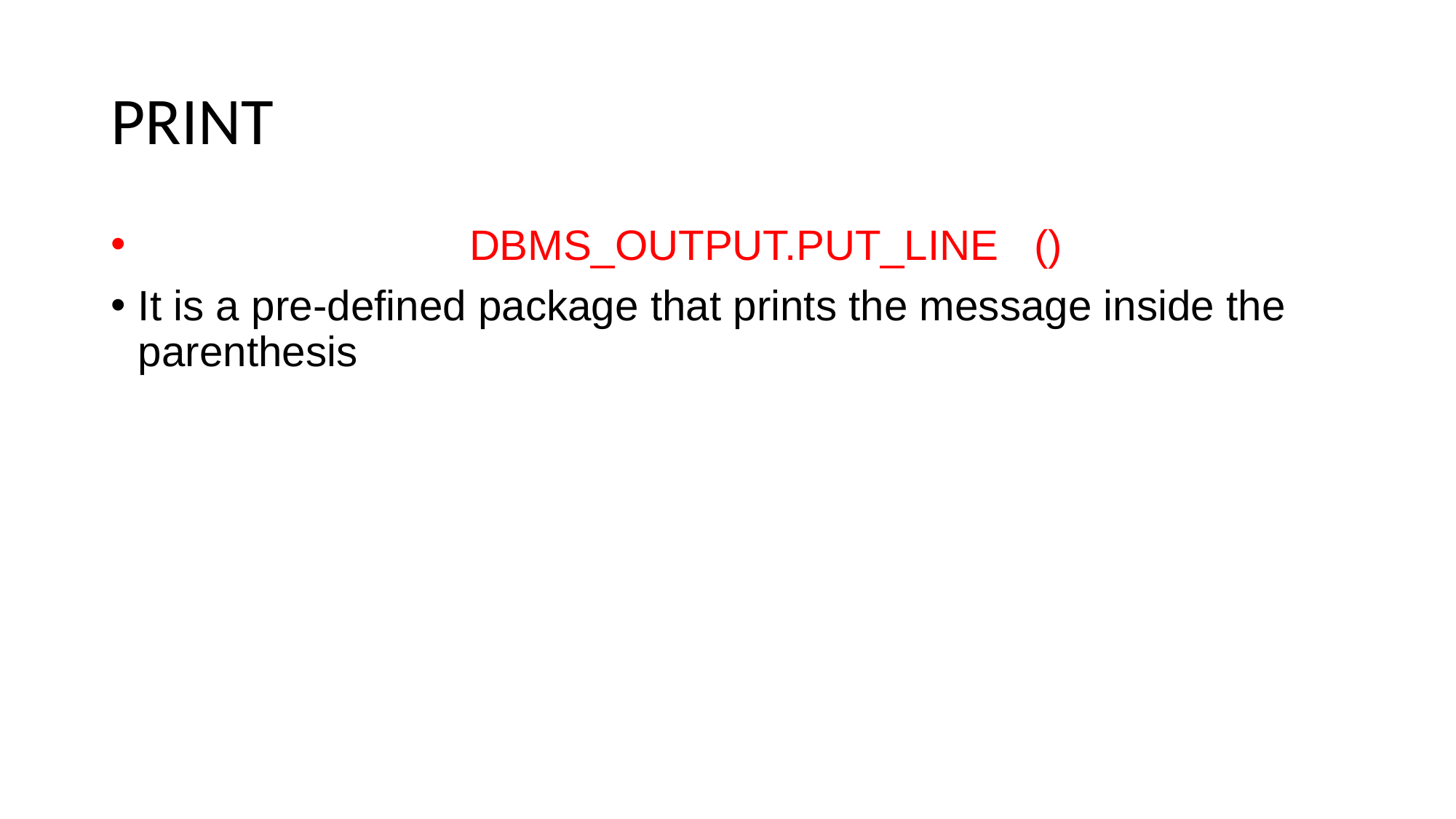

# PRINT
                            DBMS_OUTPUT.PUT_LINE   ()
It is a pre-defined package that prints the message inside the parenthesis